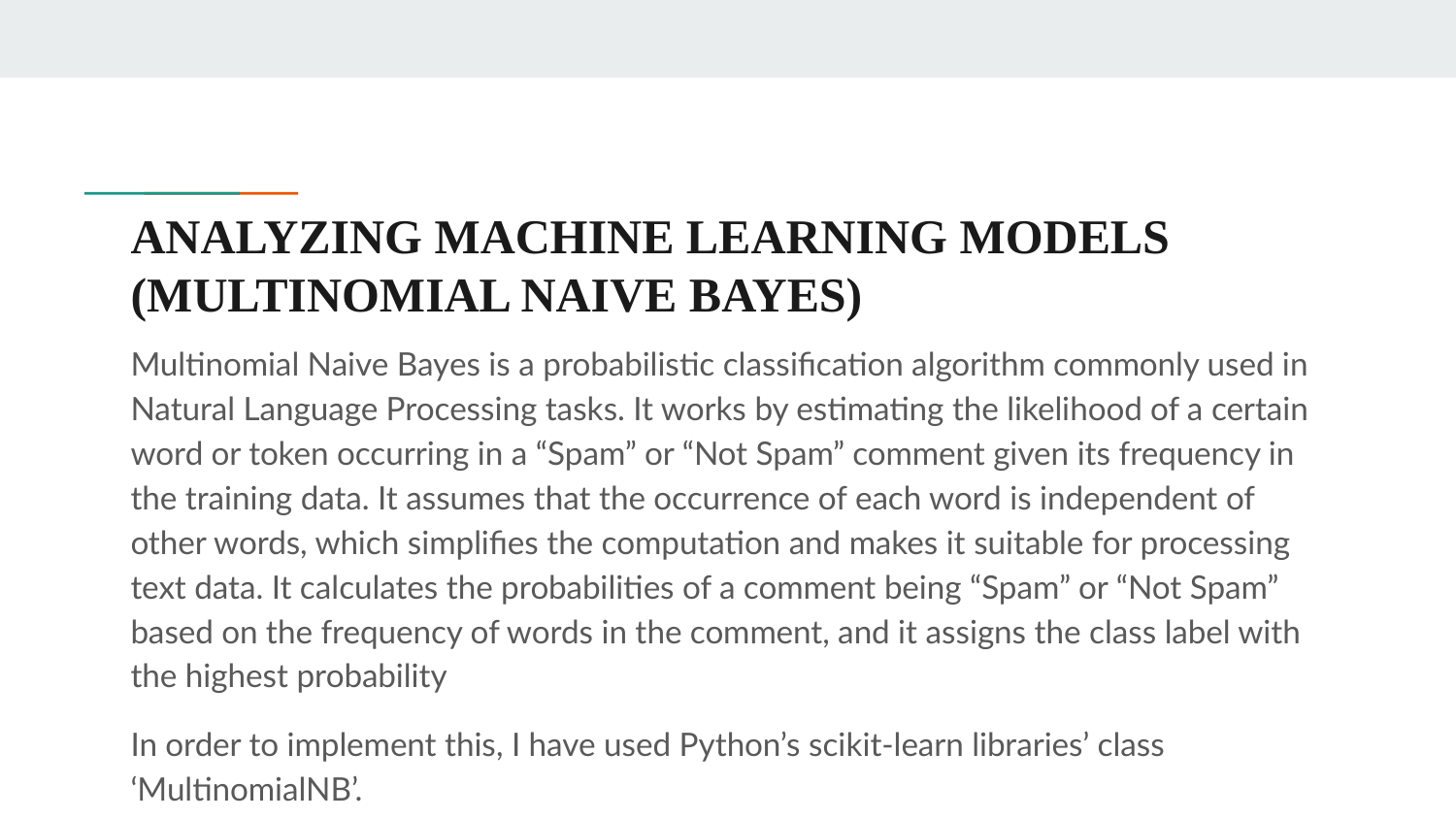

# ANALYZING MACHINE LEARNING MODELS
(MULTINOMIAL NAIVE BAYES)
Multinomial Naive Bayes is a probabilistic classification algorithm commonly used in Natural Language Processing tasks. It works by estimating the likelihood of a certain word or token occurring in a “Spam” or “Not Spam” comment given its frequency in the training data. It assumes that the occurrence of each word is independent of other words, which simplifies the computation and makes it suitable for processing text data. It calculates the probabilities of a comment being “Spam” or “Not Spam” based on the frequency of words in the comment, and it assigns the class label with the highest probability
In order to implement this, I have used Python’s scikit-learn libraries’ class ‘MultinomialNB’.